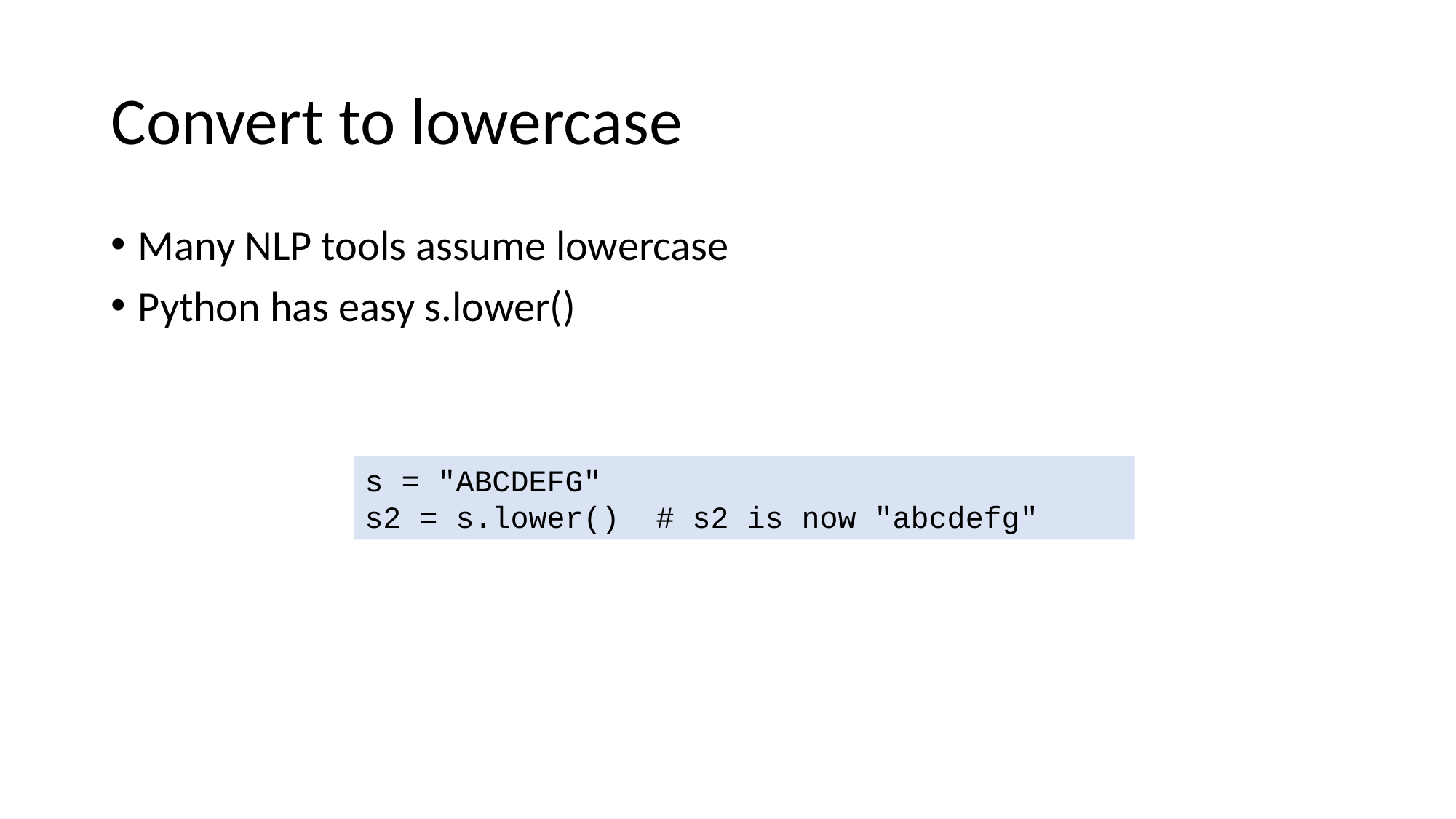

# Convert to lowercase
Many NLP tools assume lowercase
Python has easy s.lower()
s = "ABCDEFG"
s2 = s.lower()  # s2 is now "abcdefg"